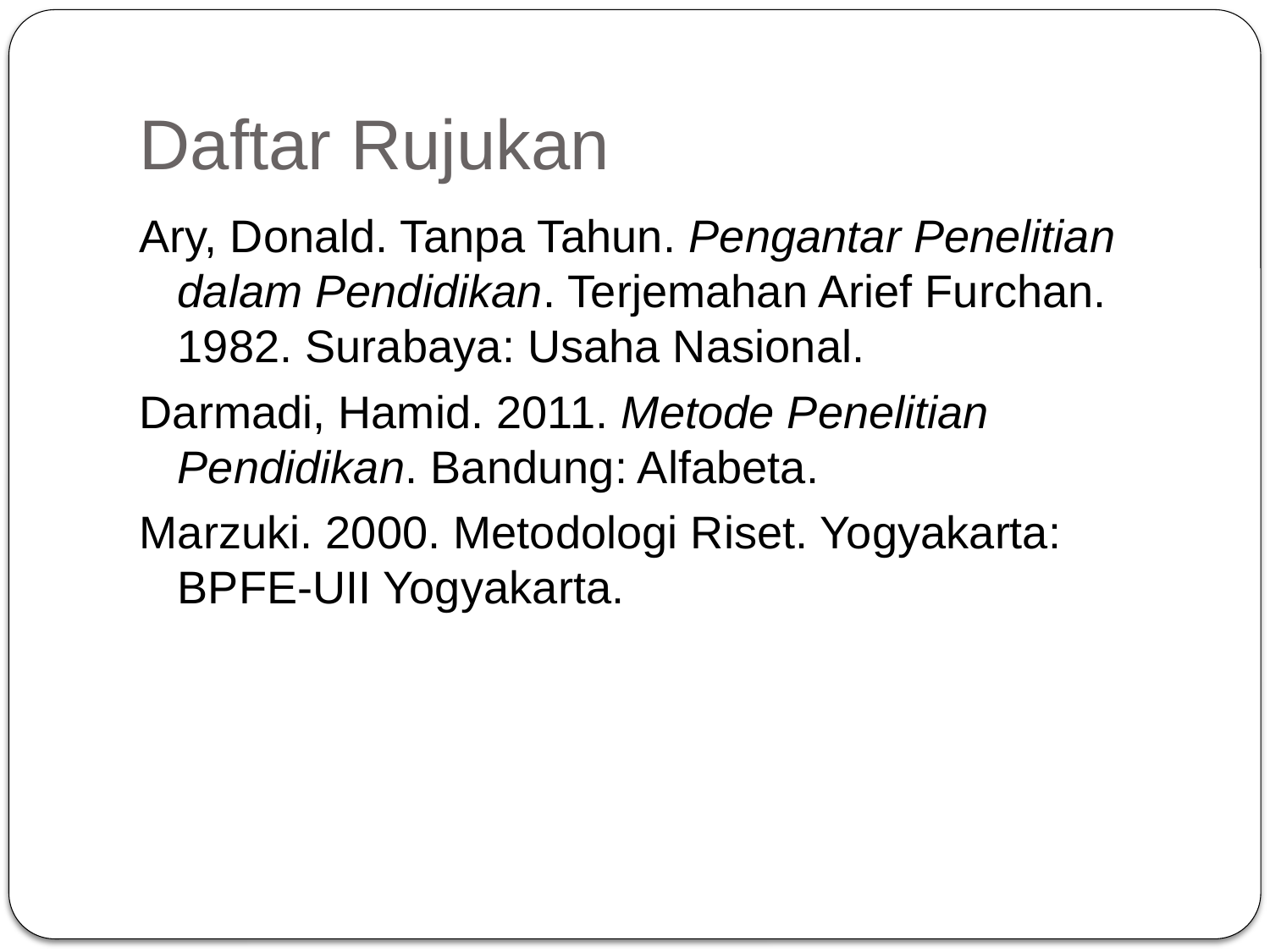

# Daftar Rujukan
Ary, Donald. Tanpa Tahun. Pengantar Penelitian dalam Pendidikan. Terjemahan Arief Furchan. 1982. Surabaya: Usaha Nasional.
Darmadi, Hamid. 2011. Metode Penelitian Pendidikan. Bandung: Alfabeta.
Marzuki. 2000. Metodologi Riset. Yogyakarta: BPFE-UII Yogyakarta.